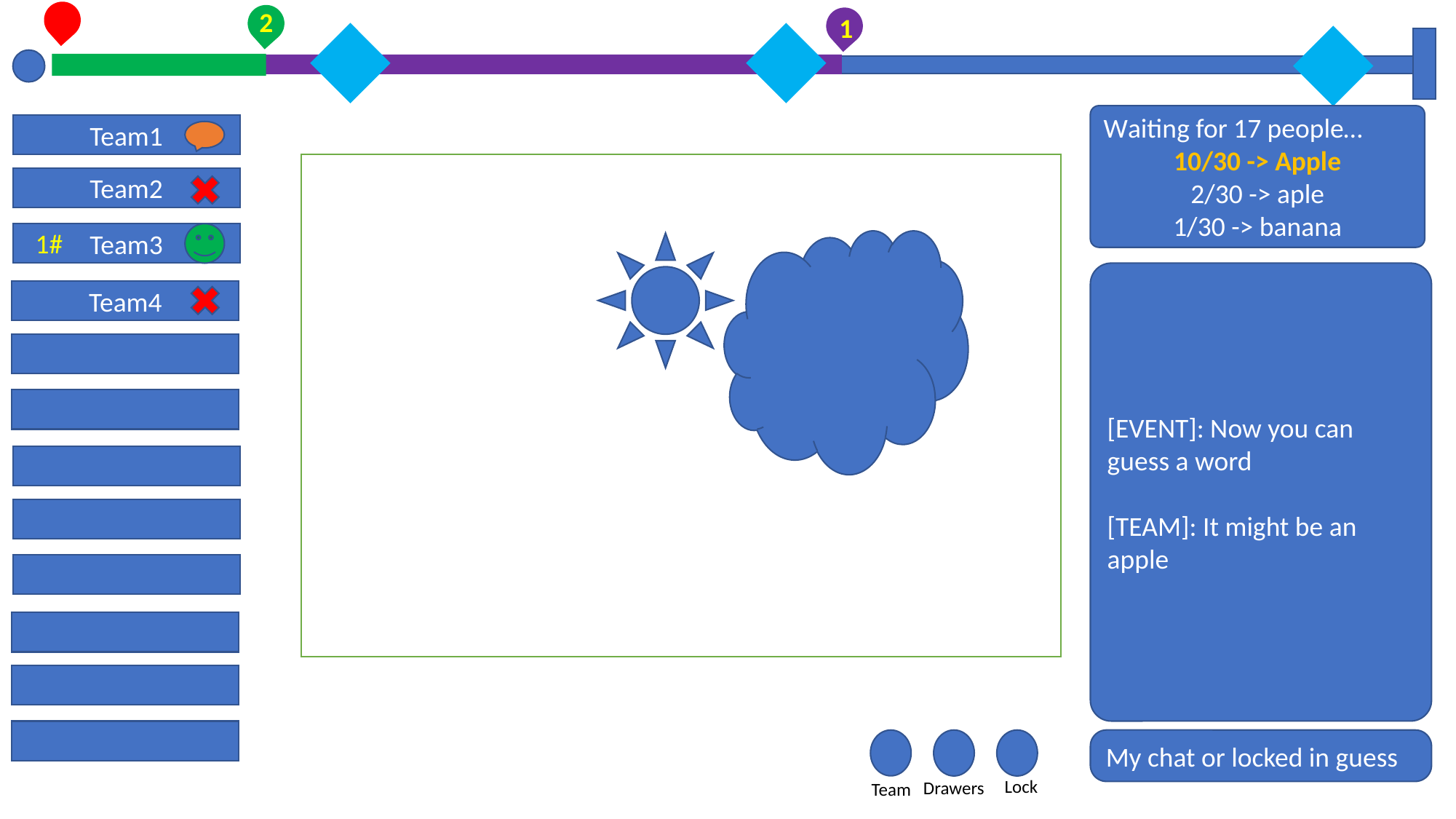

2

1

Waiting for 17 people…
10/30 -> Apple
2/30 -> aple
1/30 -> banana
Team1

Team2

1#

Team3

[EVENT]: Now you can guess a word

[TEAM]: It might be an apple

Team4

My chat or locked in guess
Lock
Drawers
Team